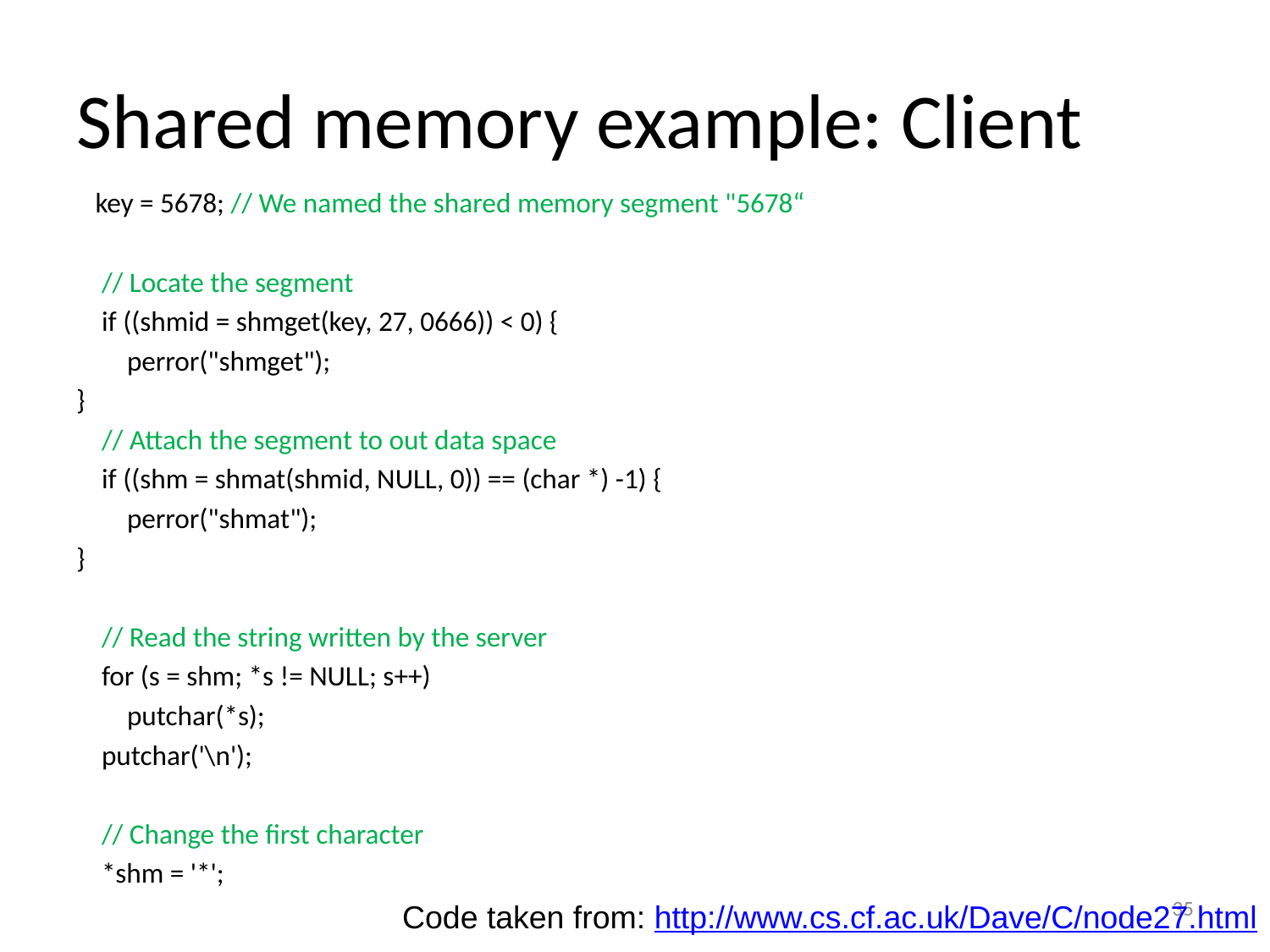

# Shared memory example: Client
   key = 5678; // We named the shared memory segment "5678“

    // Locate the segment
    if ((shmid = shmget(key, 27, 0666)) < 0) {
        perror("shmget");
}
    // Attach the segment to out data space
    if ((shm = shmat(shmid, NULL, 0)) == (char *) -1) {
        perror("shmat");
}

    // Read the string written by the server
    for (s = shm; *s != NULL; s++)
        putchar(*s);
    putchar('\n');

    // Change the first character
    *shm = '*';
35
Code taken from: http://www.cs.cf.ac.uk/Dave/C/node27.html